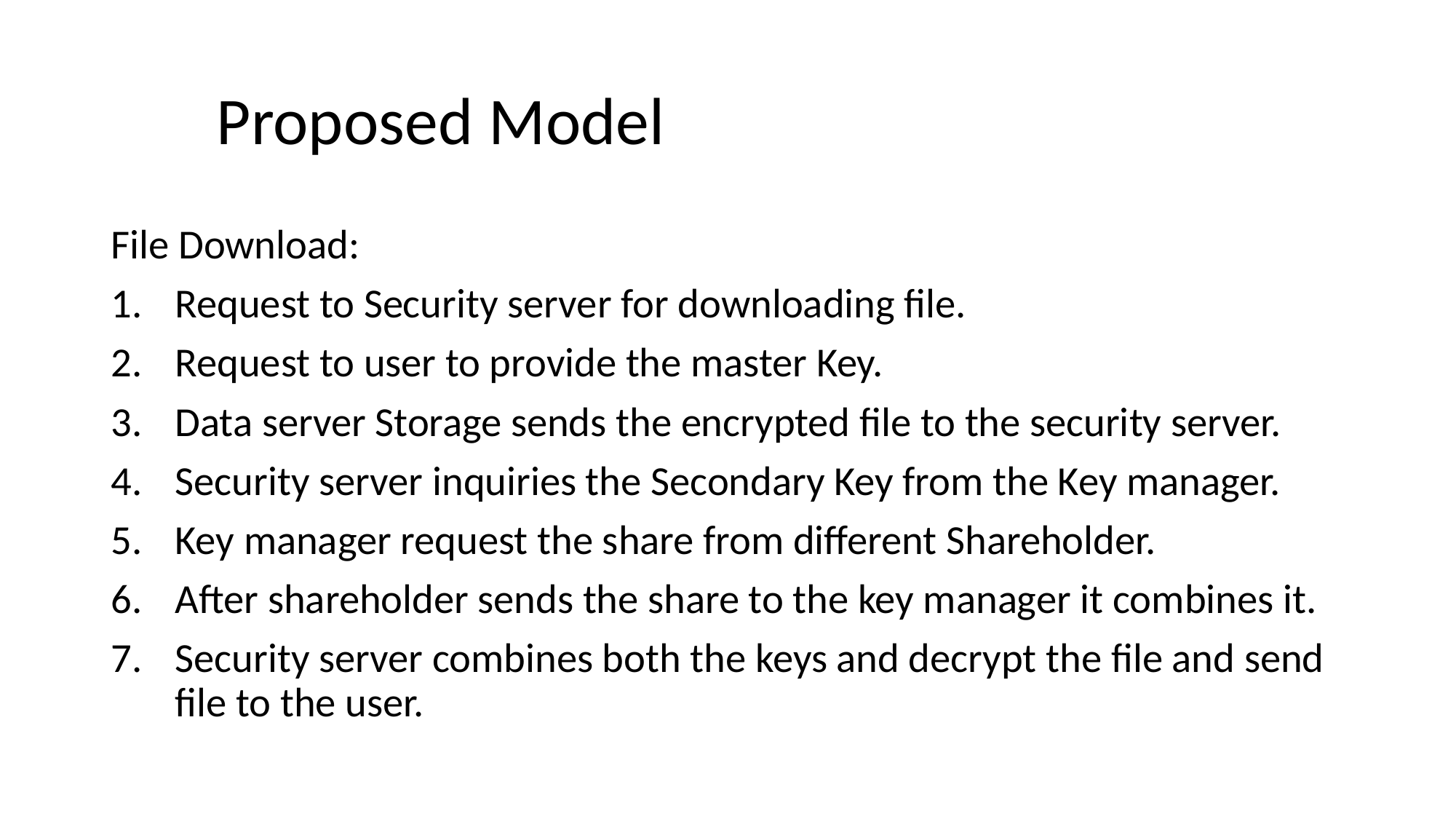

# Proposed Model
File Download:
Request to Security server for downloading file.
Request to user to provide the master Key.
Data server Storage sends the encrypted file to the security server.
Security server inquiries the Secondary Key from the Key manager.
Key manager request the share from different Shareholder.
After shareholder sends the share to the key manager it combines it.
Security server combines both the keys and decrypt the file and send file to the user.